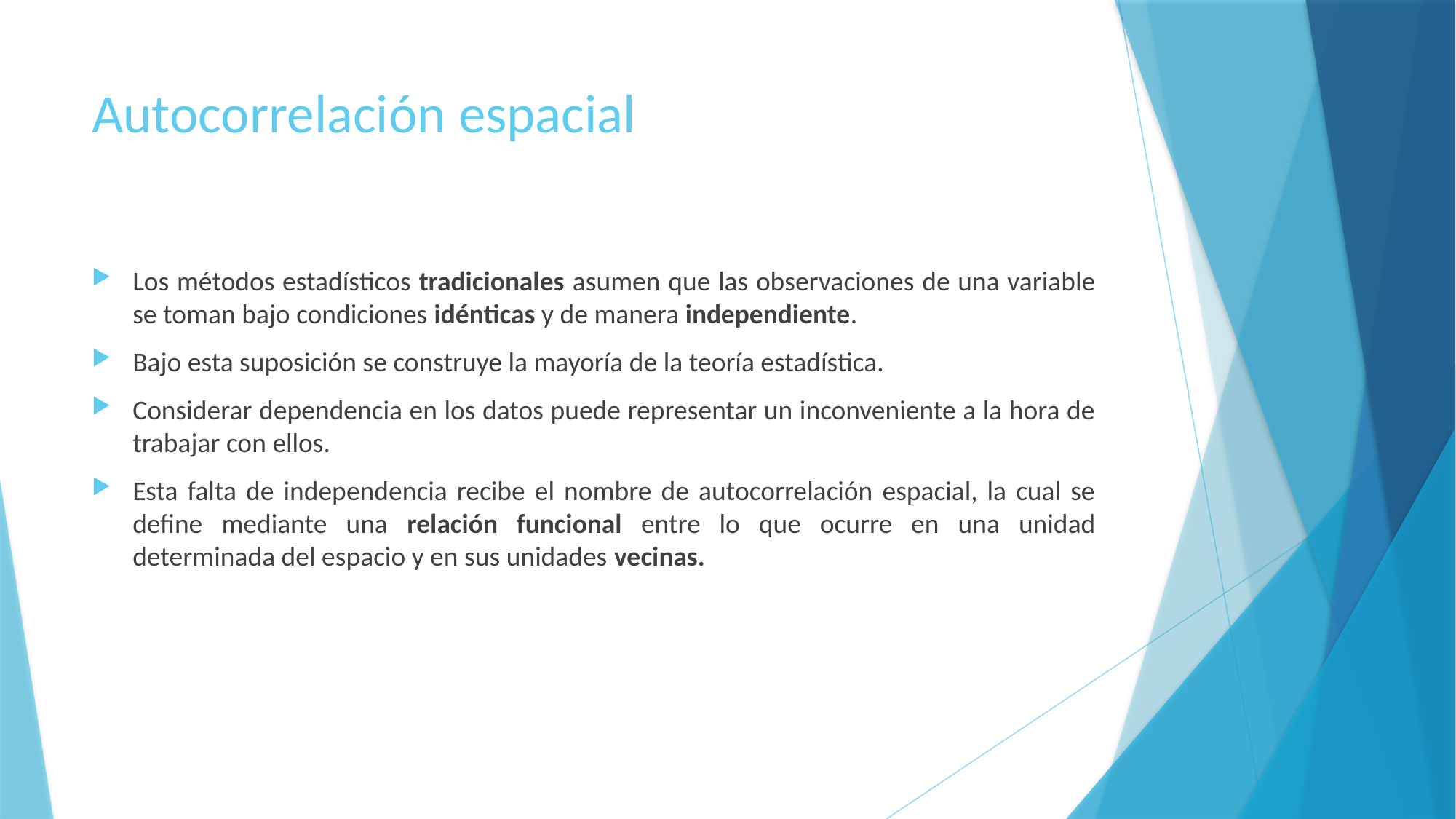

# Autocorrelación espacial
Los métodos estadísticos tradicionales asumen que las observaciones de una variable se toman bajo condiciones idénticas y de manera independiente.
Bajo esta suposición se construye la mayoría de la teoría estadística.
Considerar dependencia en los datos puede representar un inconveniente a la hora de trabajar con ellos.
Esta falta de independencia recibe el nombre de autocorrelación espacial, la cual se define mediante una relación funcional entre lo que ocurre en una unidad determinada del espacio y en sus unidades vecinas.